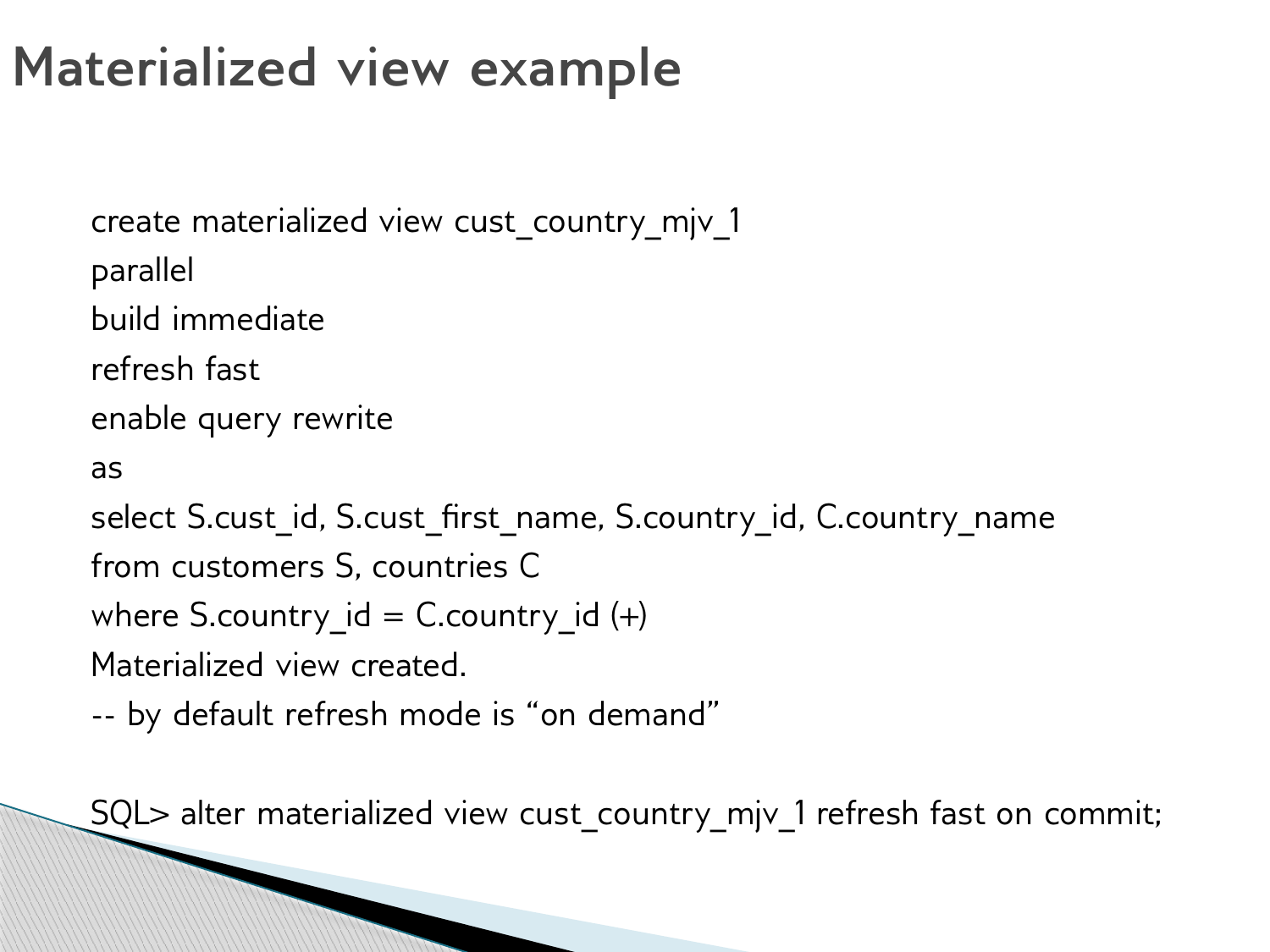

# Materialized view example
create materialized view cust_country_mjv_1
parallel
build immediate
refresh fast
enable query rewrite
as
select S.cust_id, S.cust_first_name, S.country_id, C.country_name
from customers S, countries C
where S.country_id = C.country_id (+)
Materialized view created.
-- by default refresh mode is “on demand”

SQL> alter materialized view cust_country_mjv_1 refresh fast on commit;